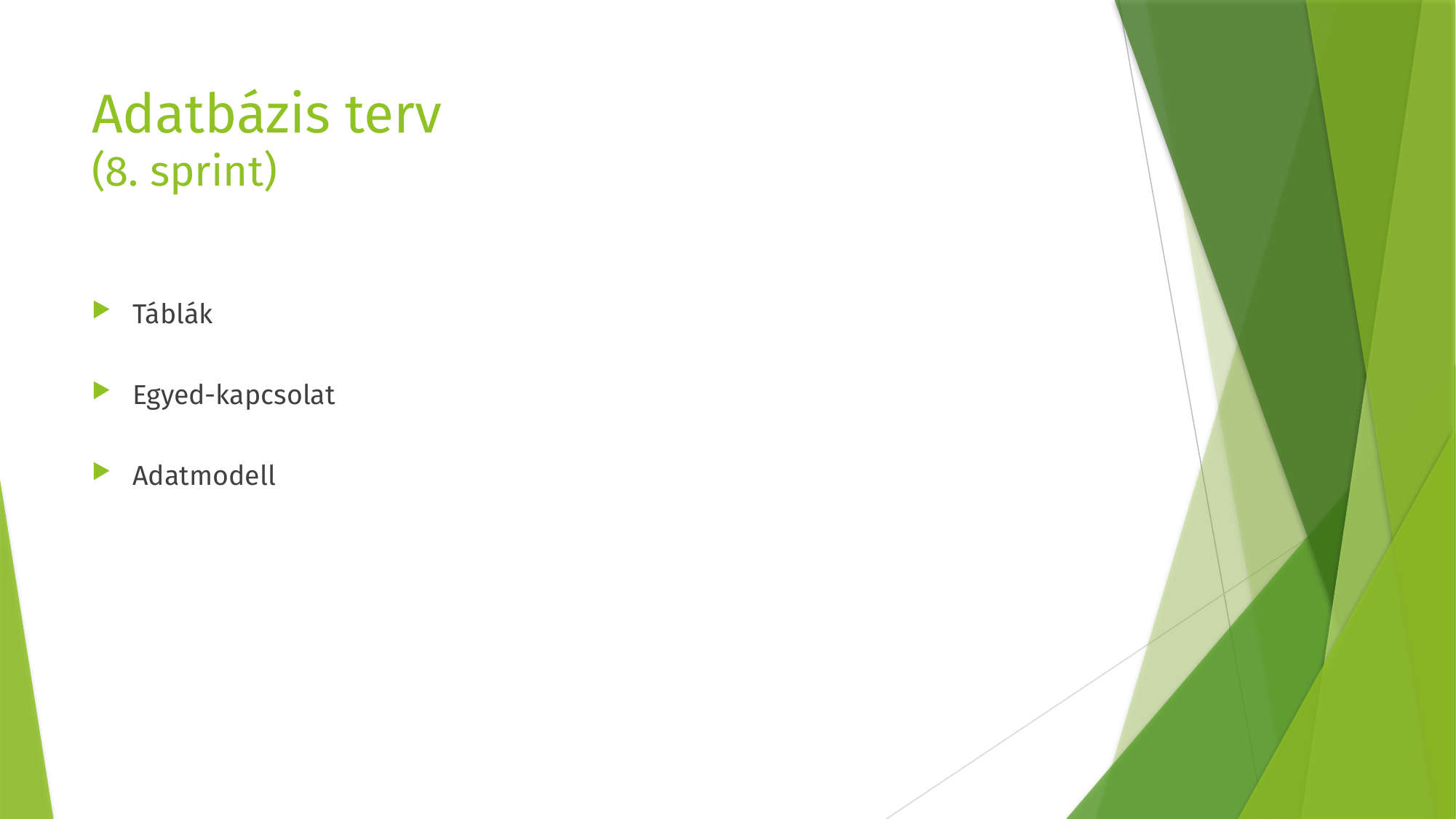

# Adatbázis terv (8. sprint)
Táblák
Egyed-kapcsolat
Adatmodell